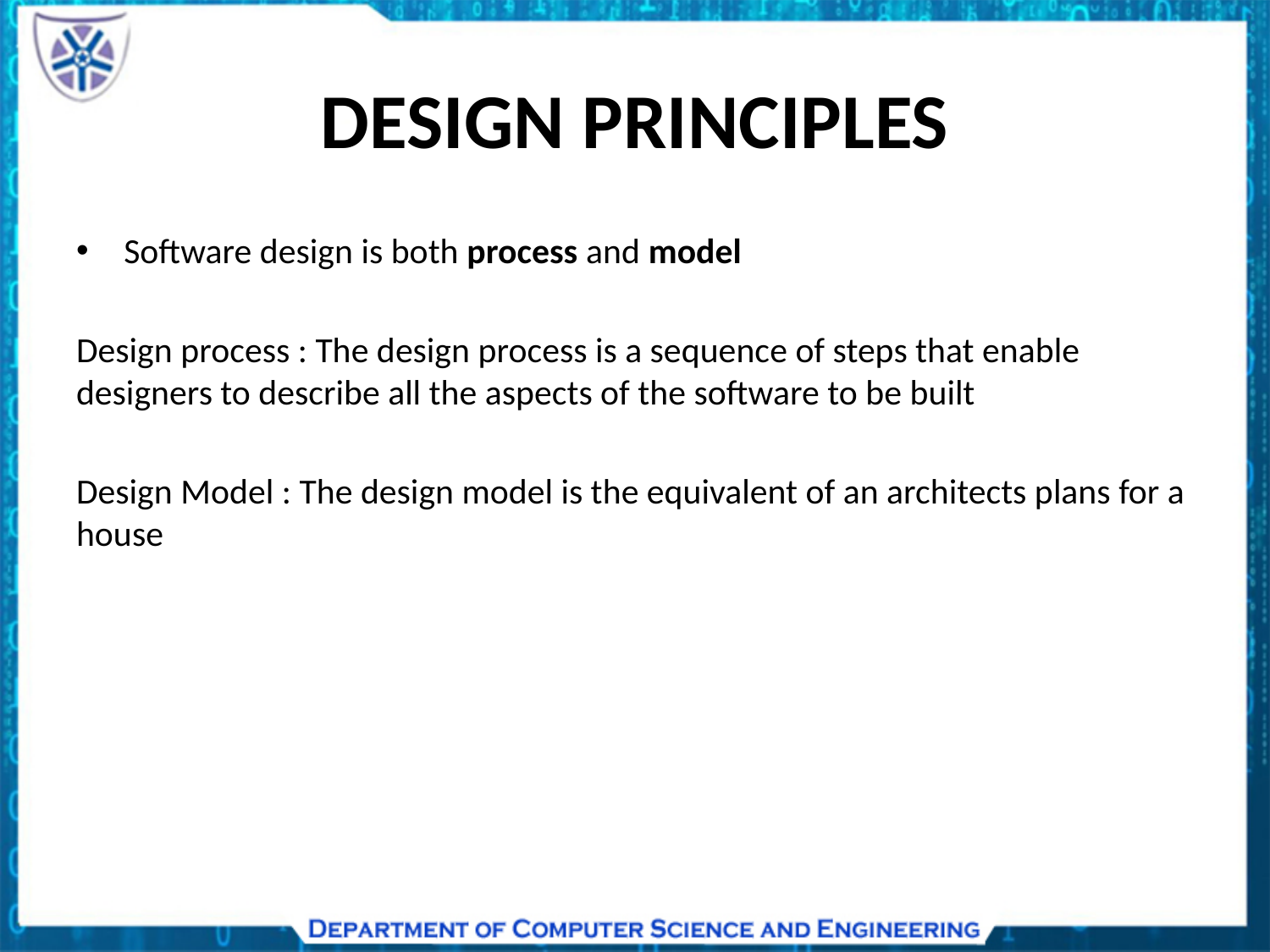

# DESIGN PRINCIPLES
Software design is both process and model

Design process : The design process is a sequence of steps that enable designers to describe all the aspects of the software to be built

Design Model : The design model is the equivalent of an architects plans for a house